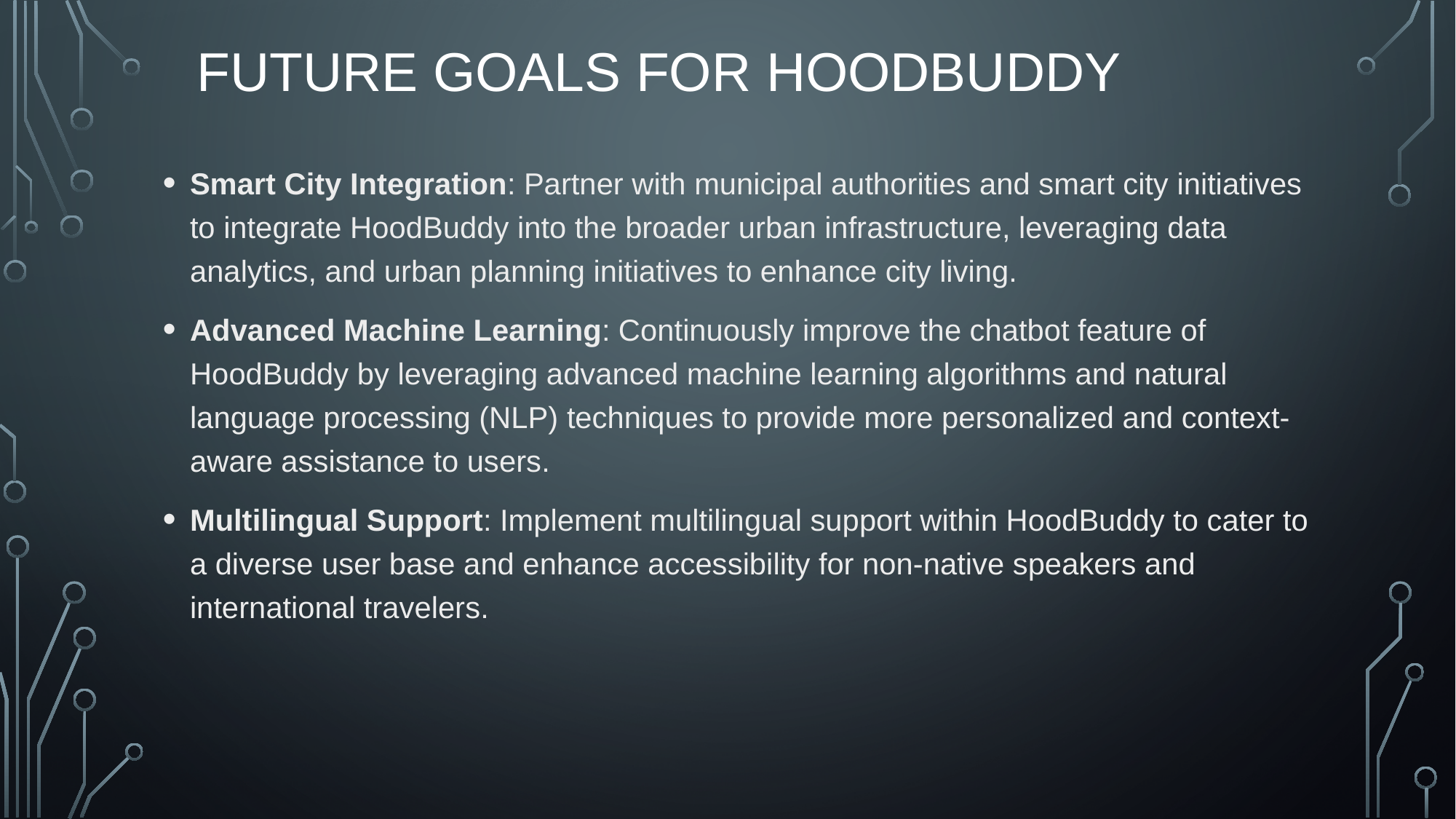

# Future goals for hoodbuddy
Smart City Integration: Partner with municipal authorities and smart city initiatives to integrate HoodBuddy into the broader urban infrastructure, leveraging data analytics, and urban planning initiatives to enhance city living.
Advanced Machine Learning: Continuously improve the chatbot feature of HoodBuddy by leveraging advanced machine learning algorithms and natural language processing (NLP) techniques to provide more personalized and context-aware assistance to users.
Multilingual Support: Implement multilingual support within HoodBuddy to cater to a diverse user base and enhance accessibility for non-native speakers and international travelers.